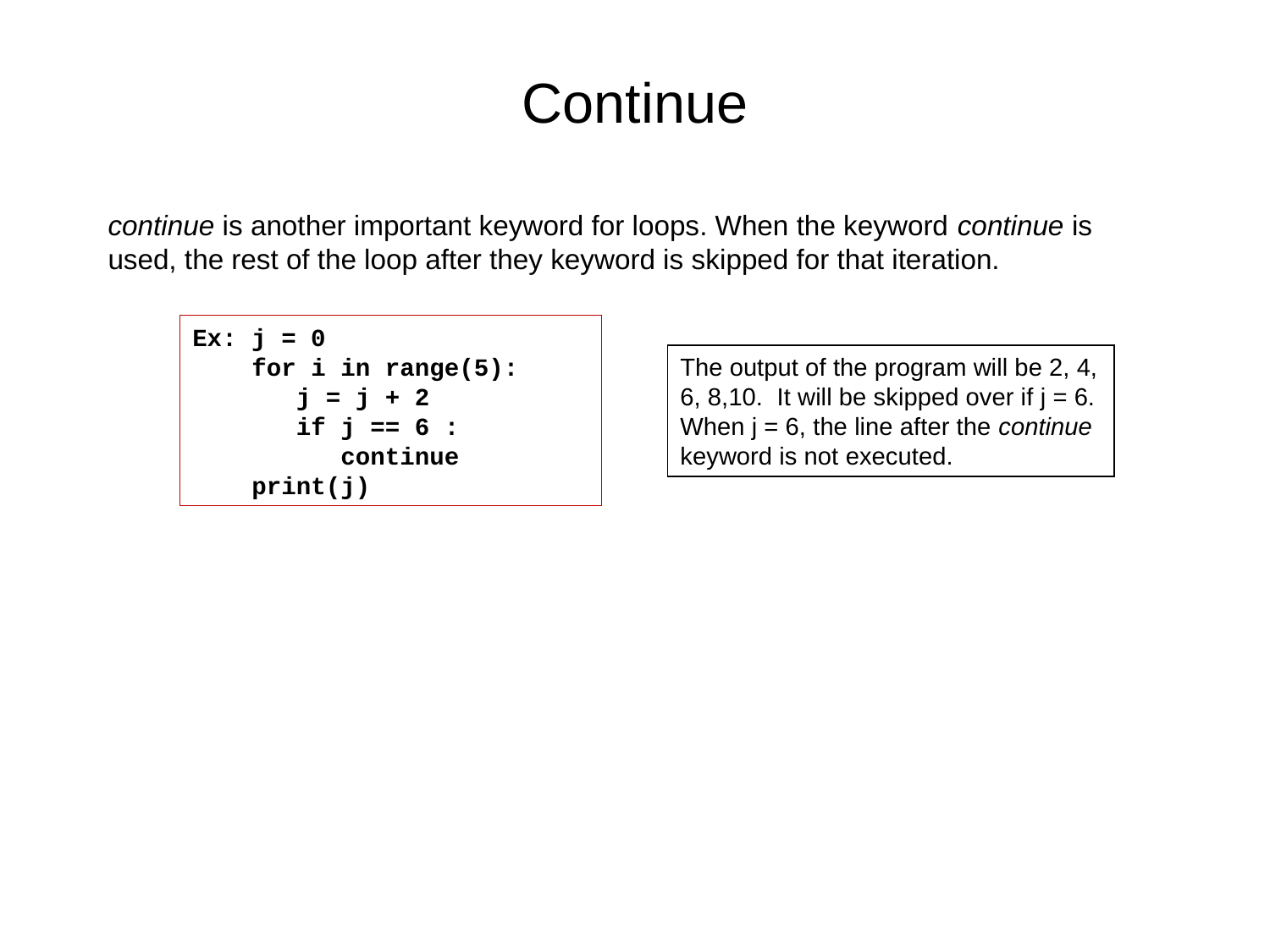

# Continue
continue is another important keyword for loops. When the keyword continue is used, the rest of the loop after they keyword is skipped for that iteration.

Ex: j = 0
    for i in range(5):
       j = j + 2
       if j == 6 :
          continue
    print(j)
The output of the program will be 2, 4, 6, 8,10.  It will be skipped over if j = 6. When j = 6, the line after the continue keyword is not executed.